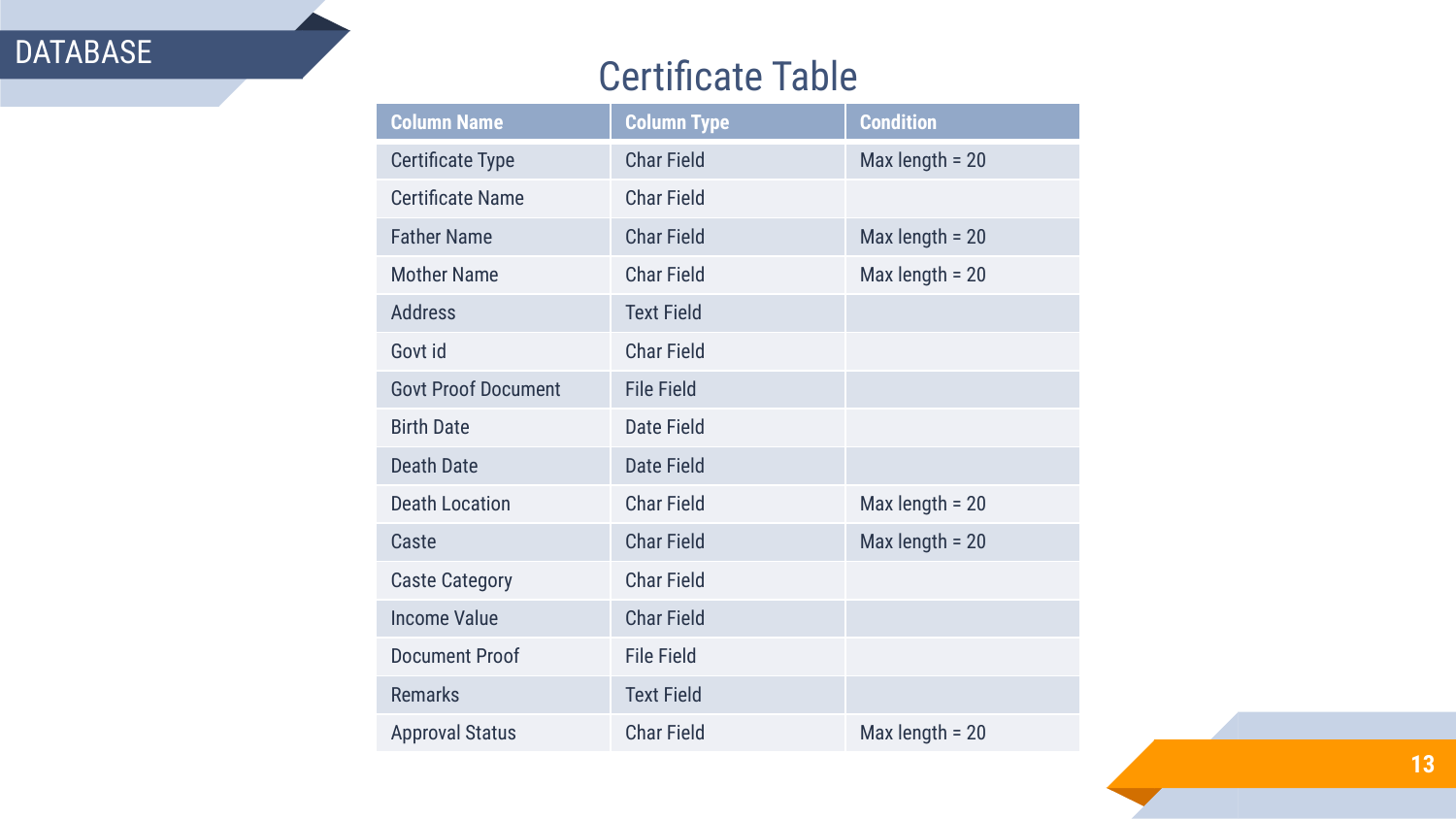

Certificate Table
DATABASE
| Column Name | Column Type | Condition |
| --- | --- | --- |
| Certificate Type | Char Field | Max length = 20 |
| Certificate Name | Char Field |  |
| Father Name | Char Field | Max length = 20 |
| Mother Name | Char Field | Max length = 20 |
| Address | Text Field |  |
| Govt id | Char Field |  |
| Govt Proof Document | File Field |  |
| Birth Date | Date Field |  |
| Death Date | Date Field |  |
| Death Location | Char Field | Max length = 20 |
| Caste | Char Field | Max length = 20 |
| Caste Category | Char Field |  |
| Income Value | Char Field |  |
| Document Proof | File Field |  |
| Remarks | Text Field |  |
| Approval Status | Char Field | Max length = 20 |
13